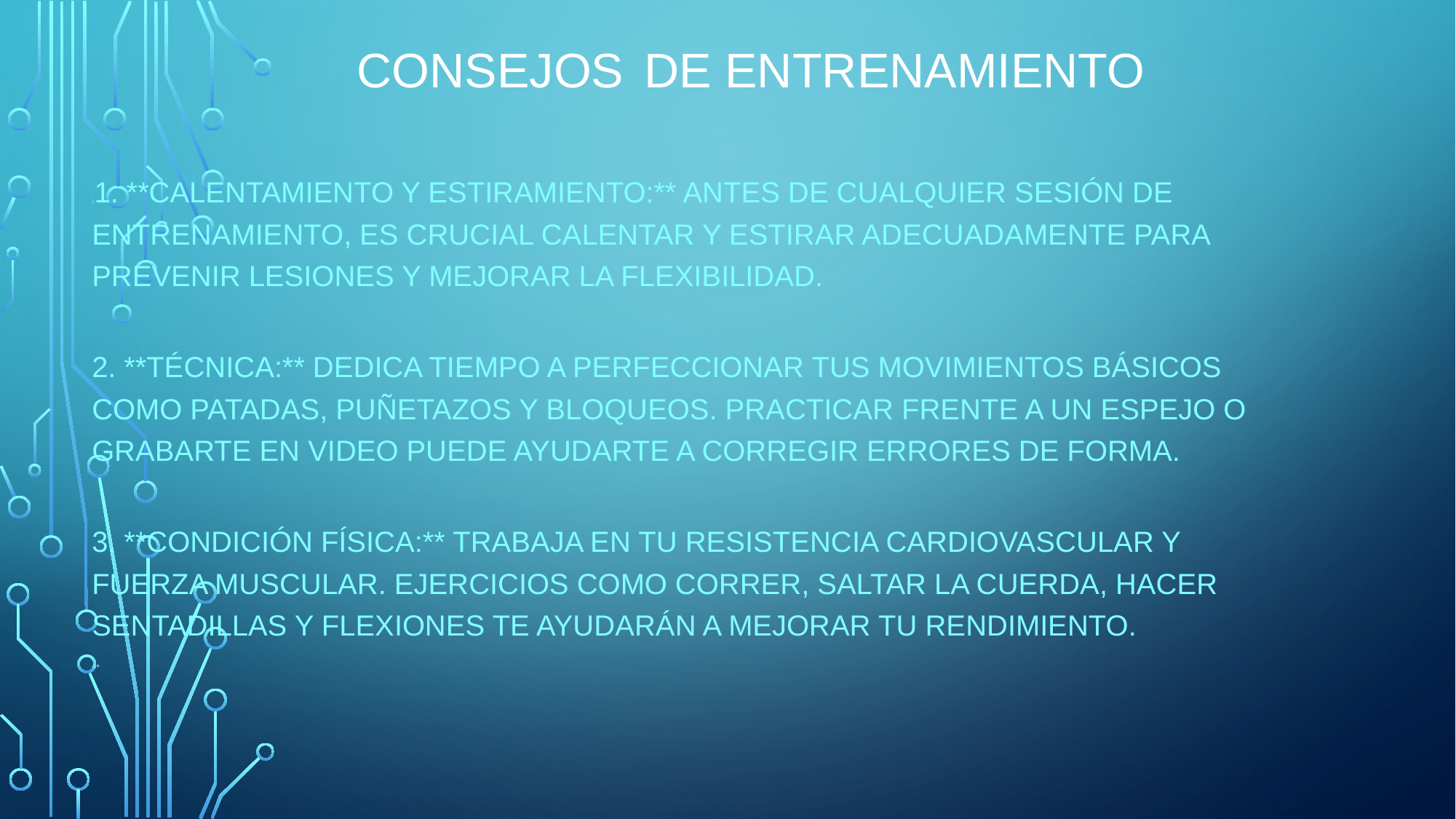

# Consejos de Entrenamiento
¡1. **Calentamiento y estiramiento:** Antes de cualquier sesión de entrenamiento, es crucial calentar y estirar adecuadamente para prevenir lesiones y mejorar la flexibilidad.

2. **Técnica:** Dedica tiempo a perfeccionar tus movimientos básicos como patadas, puñetazos y bloqueos. Practicar frente a un espejo o grabarte en video puede ayudarte a corregir errores de forma.

3. **Condición física:** Trabaja en tu resistencia cardiovascular y fuerza muscular. Ejercicios como correr, saltar la cuerda, hacer sentadillas y flexiones te ayudarán a mejorar tu rendimiento.

4+